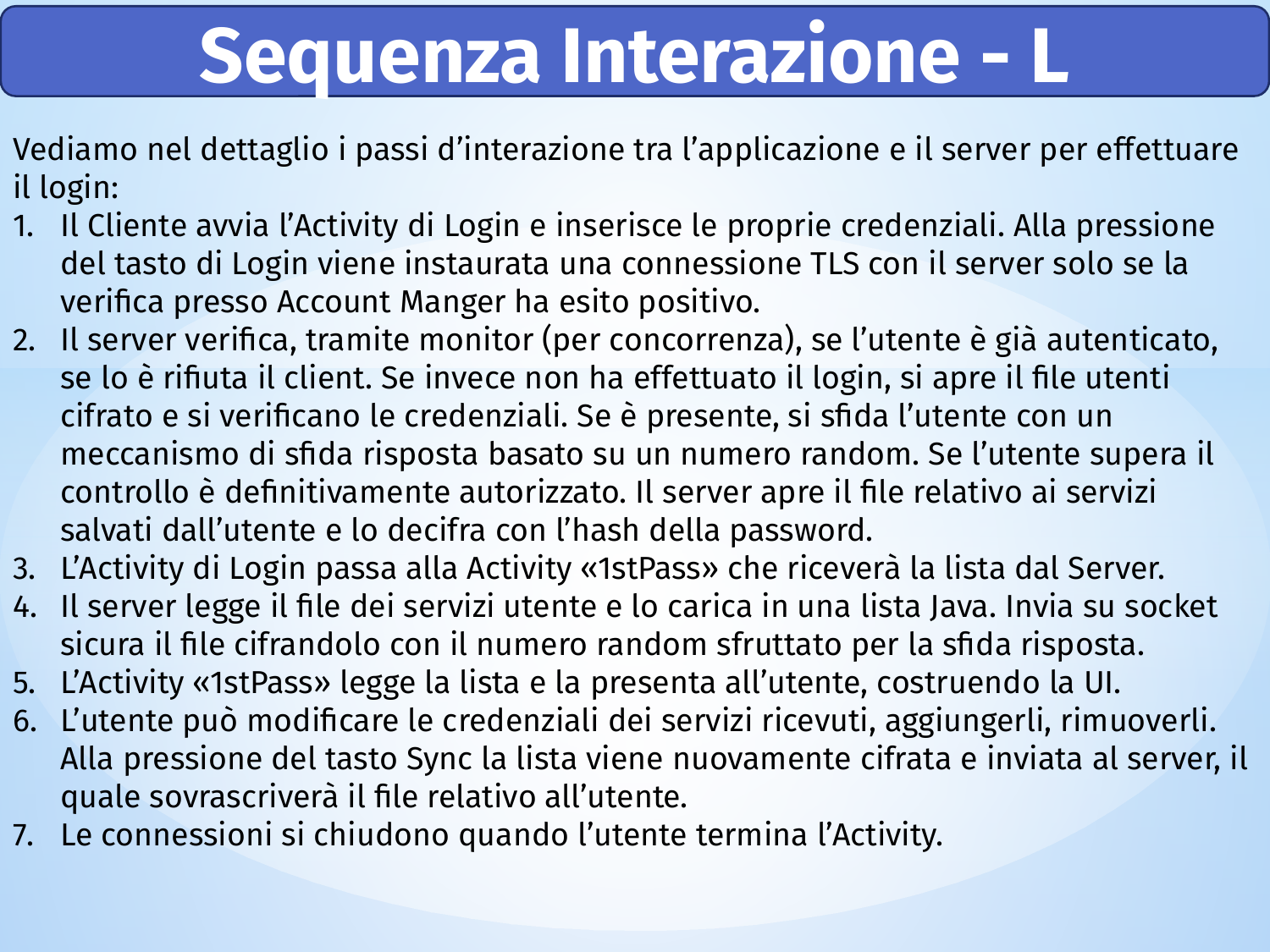

Sequenza Interazione - L
Vediamo nel dettaglio i passi d’interazione tra l’applicazione e il server per effettuare il login:
Il Cliente avvia l’Activity di Login e inserisce le proprie credenziali. Alla pressione del tasto di Login viene instaurata una connessione TLS con il server solo se la verifica presso Account Manger ha esito positivo.
Il server verifica, tramite monitor (per concorrenza), se l’utente è già autenticato, se lo è rifiuta il client. Se invece non ha effettuato il login, si apre il file utenti cifrato e si verificano le credenziali. Se è presente, si sfida l’utente con un meccanismo di sfida risposta basato su un numero random. Se l’utente supera il controllo è definitivamente autorizzato. Il server apre il file relativo ai servizi salvati dall’utente e lo decifra con l’hash della password.
L’Activity di Login passa alla Activity «1stPass» che riceverà la lista dal Server.
Il server legge il file dei servizi utente e lo carica in una lista Java. Invia su socket sicura il file cifrandolo con il numero random sfruttato per la sfida risposta.
L’Activity «1stPass» legge la lista e la presenta all’utente, costruendo la UI.
L’utente può modificare le credenziali dei servizi ricevuti, aggiungerli, rimuoverli. Alla pressione del tasto Sync la lista viene nuovamente cifrata e inviata al server, il quale sovrascriverà il file relativo all’utente.
Le connessioni si chiudono quando l’utente termina l’Activity.